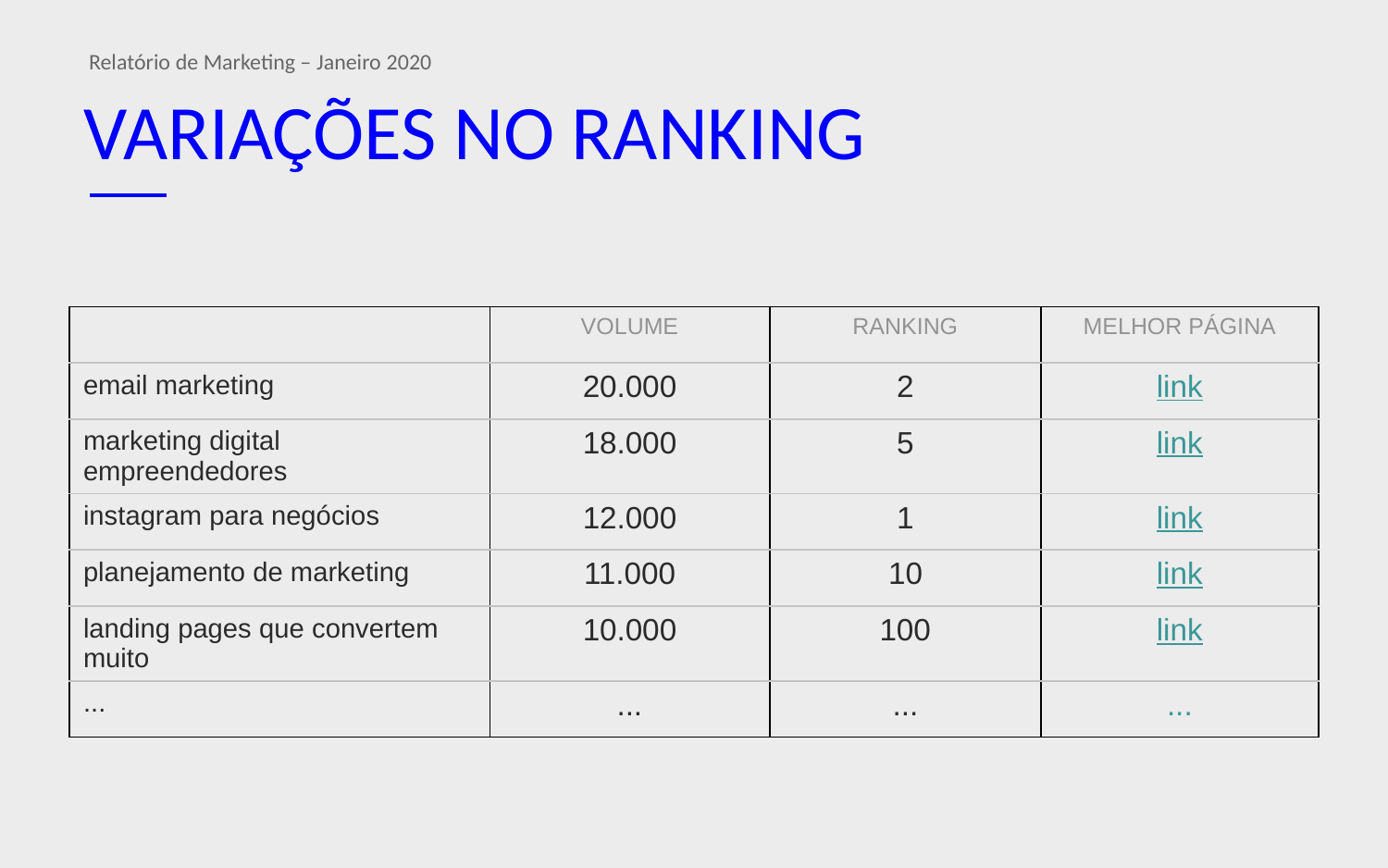

Relatório de Marketing – Janeiro 2020
# VARIAÇÕES NO RANKING
|  | VOLUME | RANKING | MELHOR PÁGINA |
| --- | --- | --- | --- |
| email marketing | 20.000 | 2 | link |
| marketing digital empreendedores | 18.000 | 5 | link |
| instagram para negócios | 12.000 | 1 | link |
| planejamento de marketing | 11.000 | 10 | link |
| landing pages que convertem muito | 10.000 | 100 | link |
| ... | ... | ... | ... |